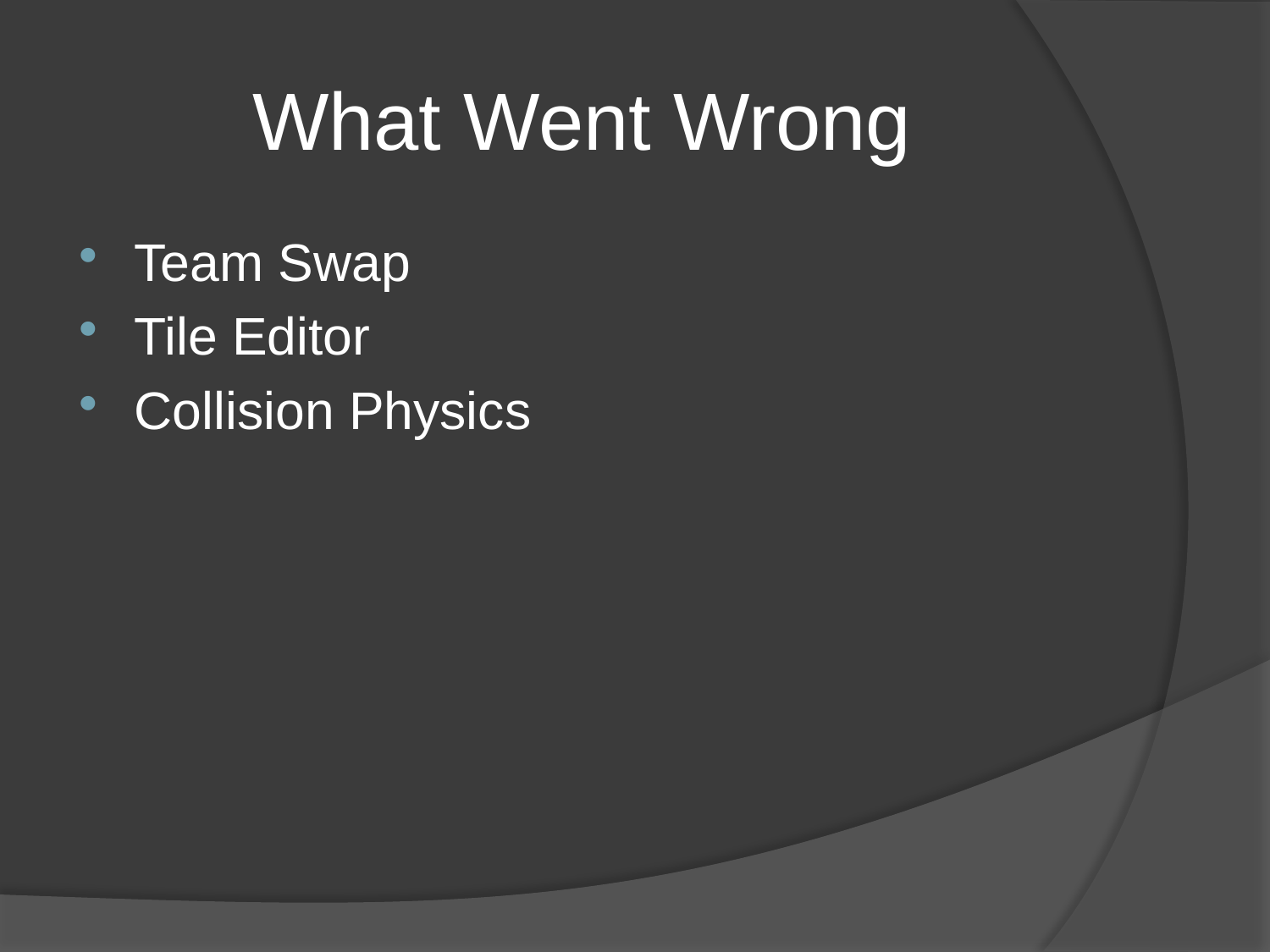

# What Went Wrong
Team Swap
Tile Editor
Collision Physics